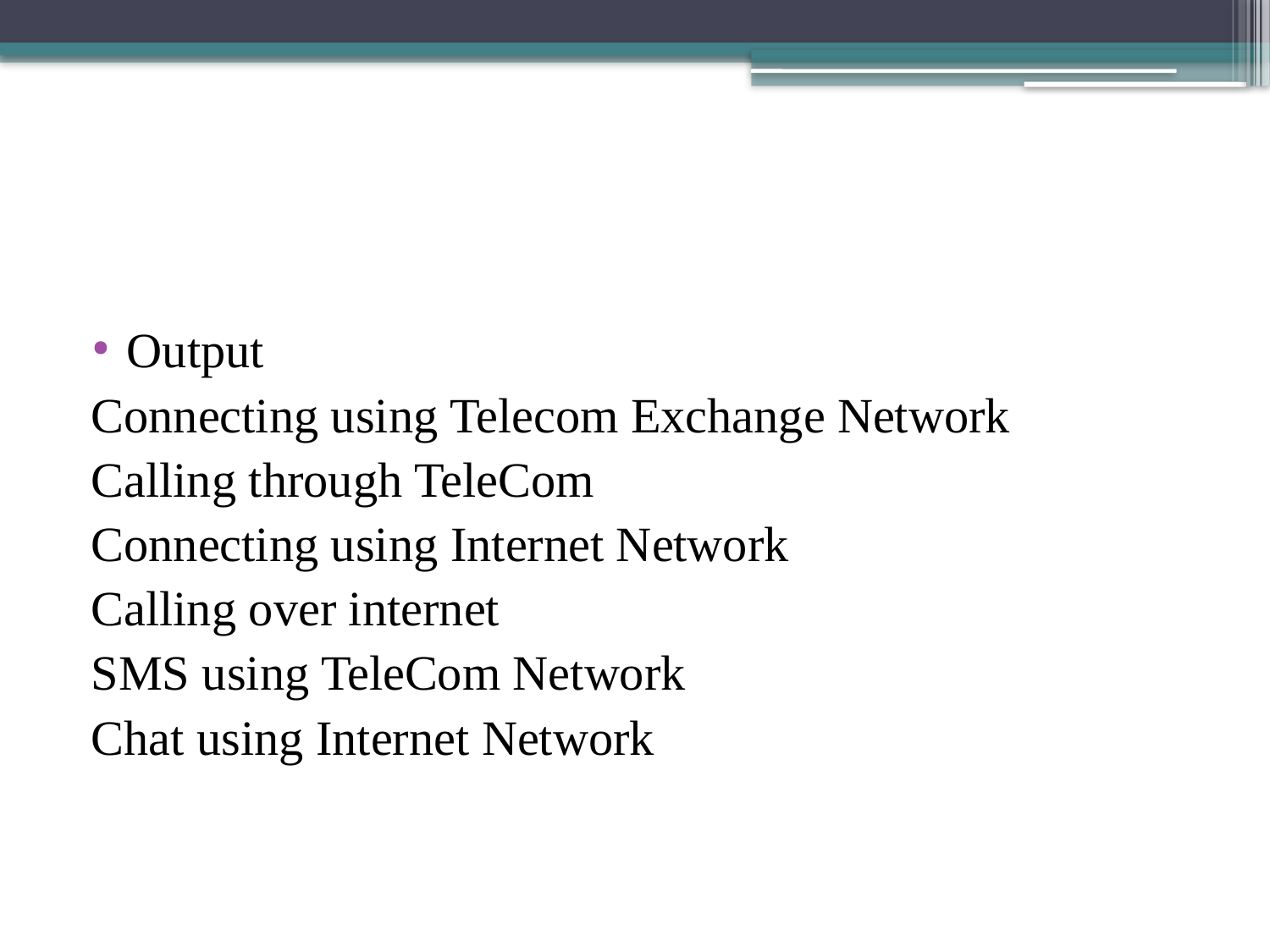

#
Output
Connecting using Telecom Exchange Network
Calling through TeleCom
Connecting using Internet Network
Calling over internet
SMS using TeleCom Network
Chat using Internet Network